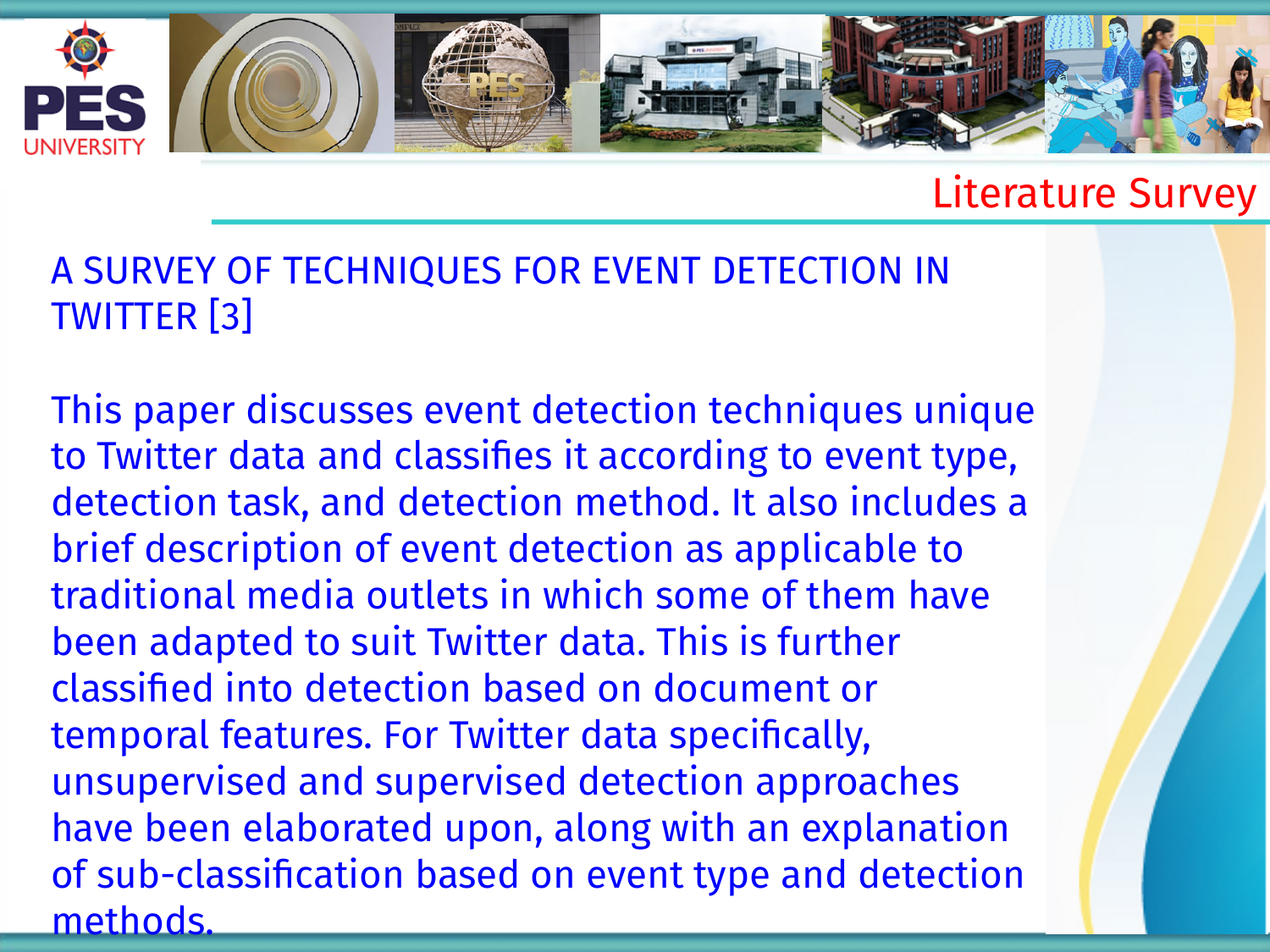

Literature Survey

A SURVEY OF TECHNIQUES FOR EVENT DETECTION IN TWITTER [3]

This paper discusses event detection techniques unique to Twitter data and classifies it according to event type, detection task, and detection method. It also includes a brief description of event detection as applicable to traditional media outlets in which some of them have been adapted to suit Twitter data. This is further classified into detection based on document or temporal features. For Twitter data specifically, unsupervised and supervised detection approaches have been elaborated upon, along with an explanation of sub-classification based on event type and detection methods.